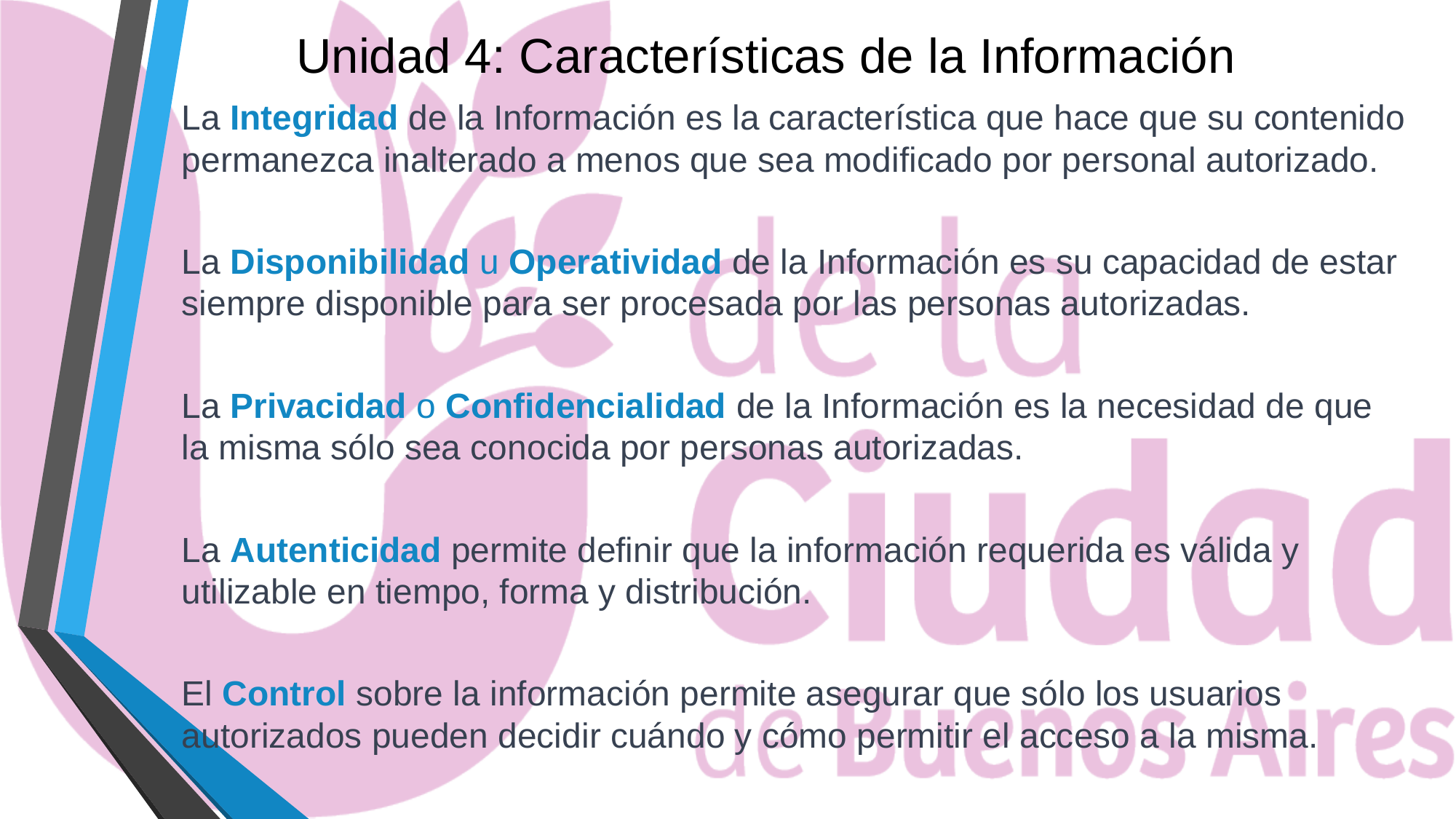

# Unidad 4: Características de la Información
La Integridad de la Información es la característica que hace que su contenido permanezca inalterado a menos que sea modificado por personal autorizado.

La Disponibilidad u Operatividad de la Información es su capacidad de estar siempre disponible para ser procesada por las personas autorizadas.

La Privacidad o Confidencialidad de la Información es la necesidad de que la misma sólo sea conocida por personas autorizadas.

La Autenticidad permite definir que la información requerida es válida y utilizable en tiempo, forma y distribución.

El Control sobre la información permite asegurar que sólo los usuarios autorizados pueden decidir cuándo y cómo permitir el acceso a la misma.